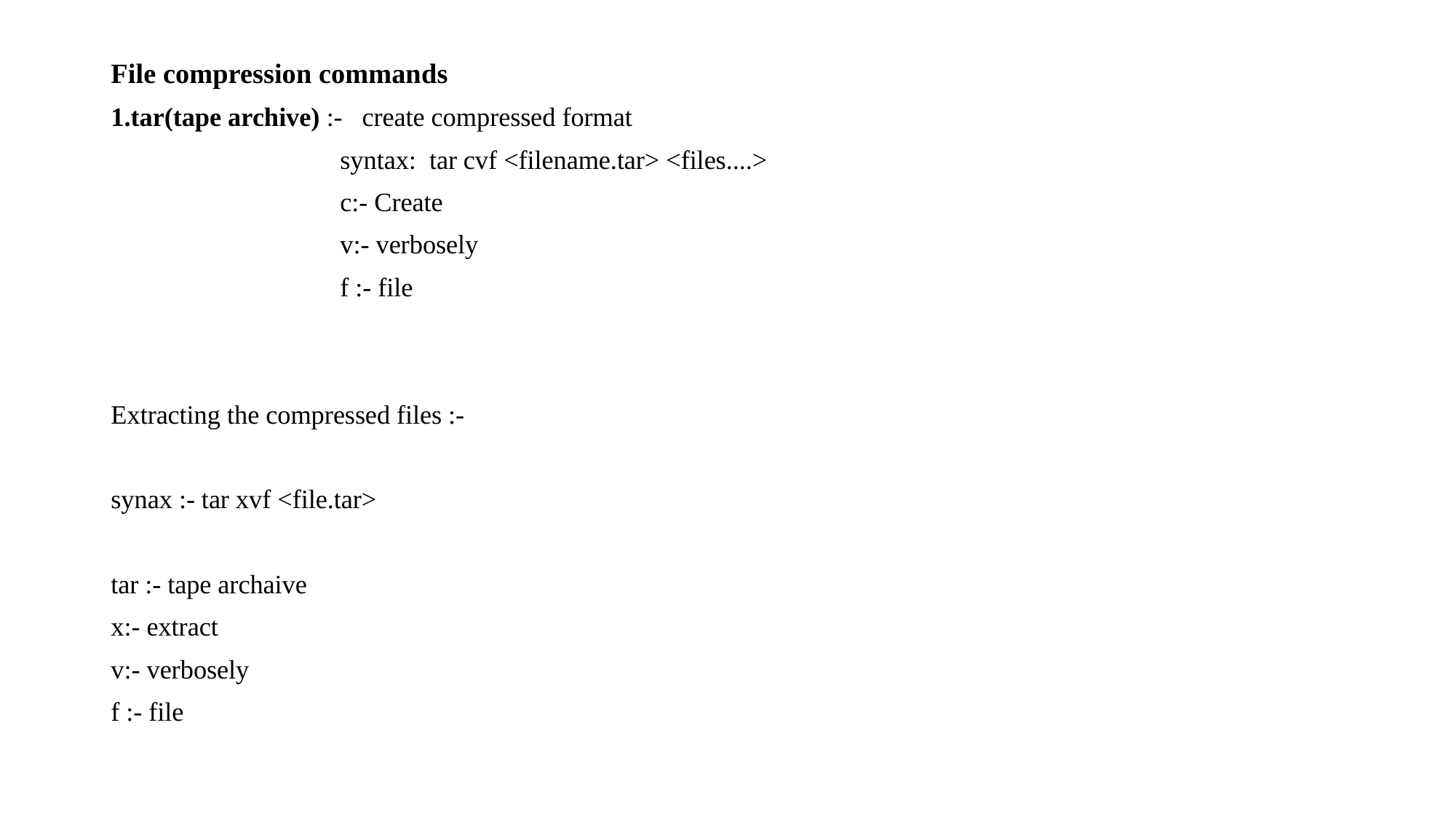

File compression commands
1.tar(tape archive) :-   create compressed format
                                   syntax:  tar cvf <filename.tar> <files....>
                                   c:- Create
                                   v:- verbosely
                                   f :- file

Extracting the compressed files :-

synax :- tar xvf <file.tar>

tar :- tape archaive
x:- extract
v:- verbosely
f :- file